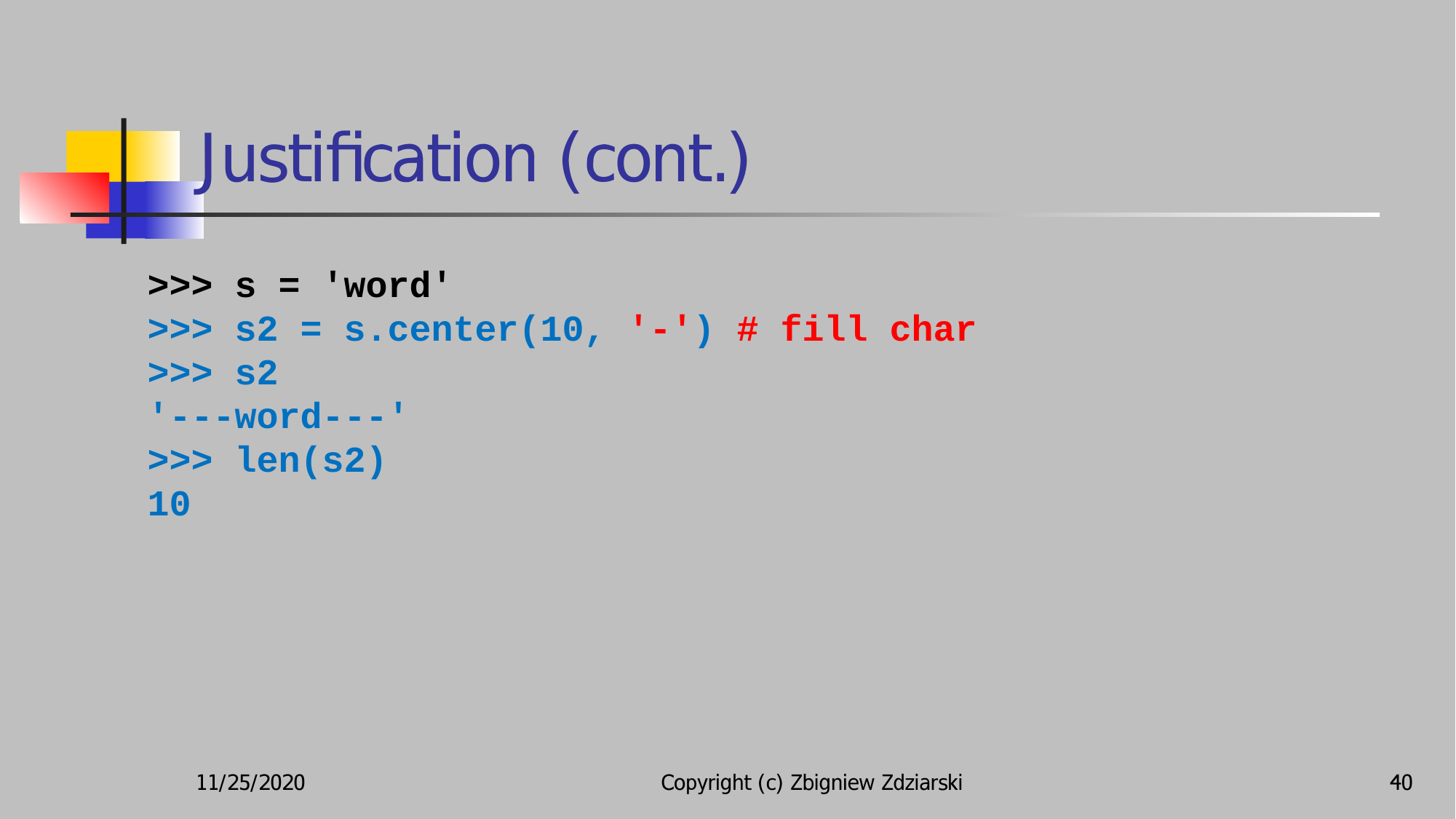

# Justification (cont.)

>>> s = 'word'
>>> s2 = s.center(10, '-') # fill char
>>> s2
'---word---'
>>> len(s2)
10

11/25/2020
Copyright (c) Zbigniew Zdziarski
40